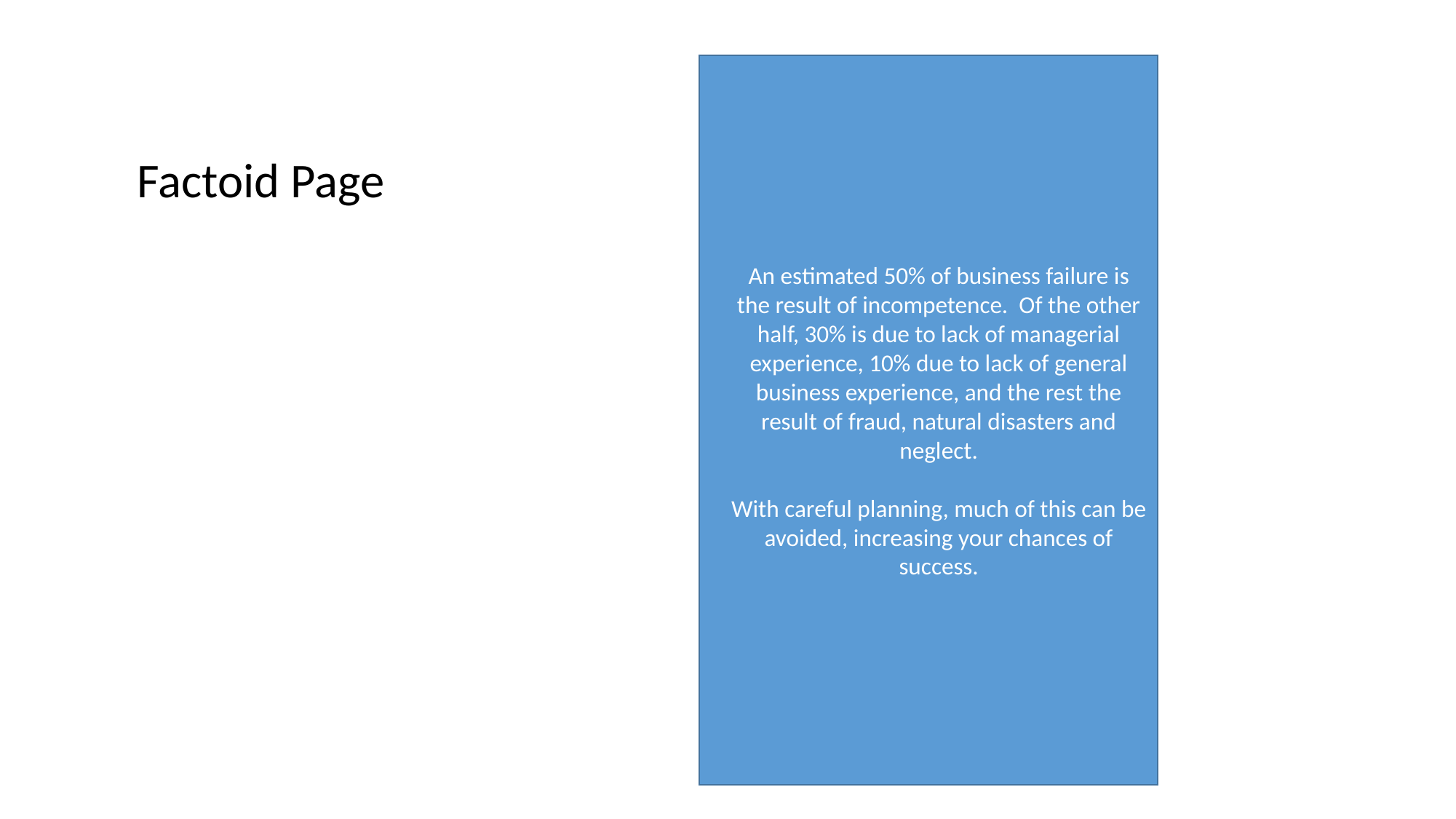

An estimated 50% of business failure is the result of incompetence.  Of the other half, 30% is due to lack of managerial experience, 10% due to lack of general business experience, and the rest the result of fraud, natural disasters and neglect.

With careful planning, much of this can be avoided, increasing your chances of success.
Factoid Page